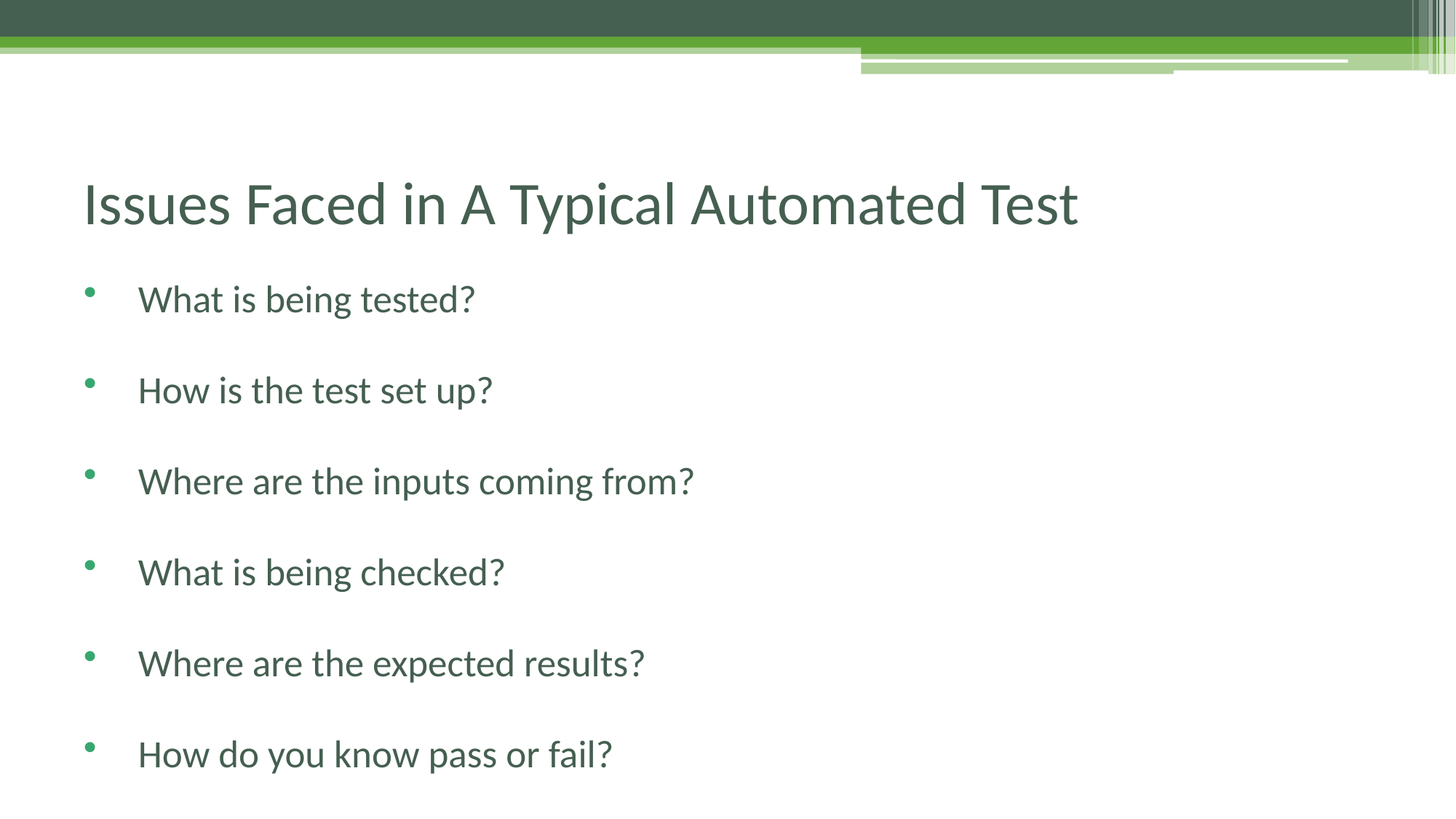

# Issues Faced in A Typical Automated Test
What is being tested?
How is the test set up?
Where are the inputs coming from?
What is being checked?
Where are the expected results?
How do you know pass or fail?